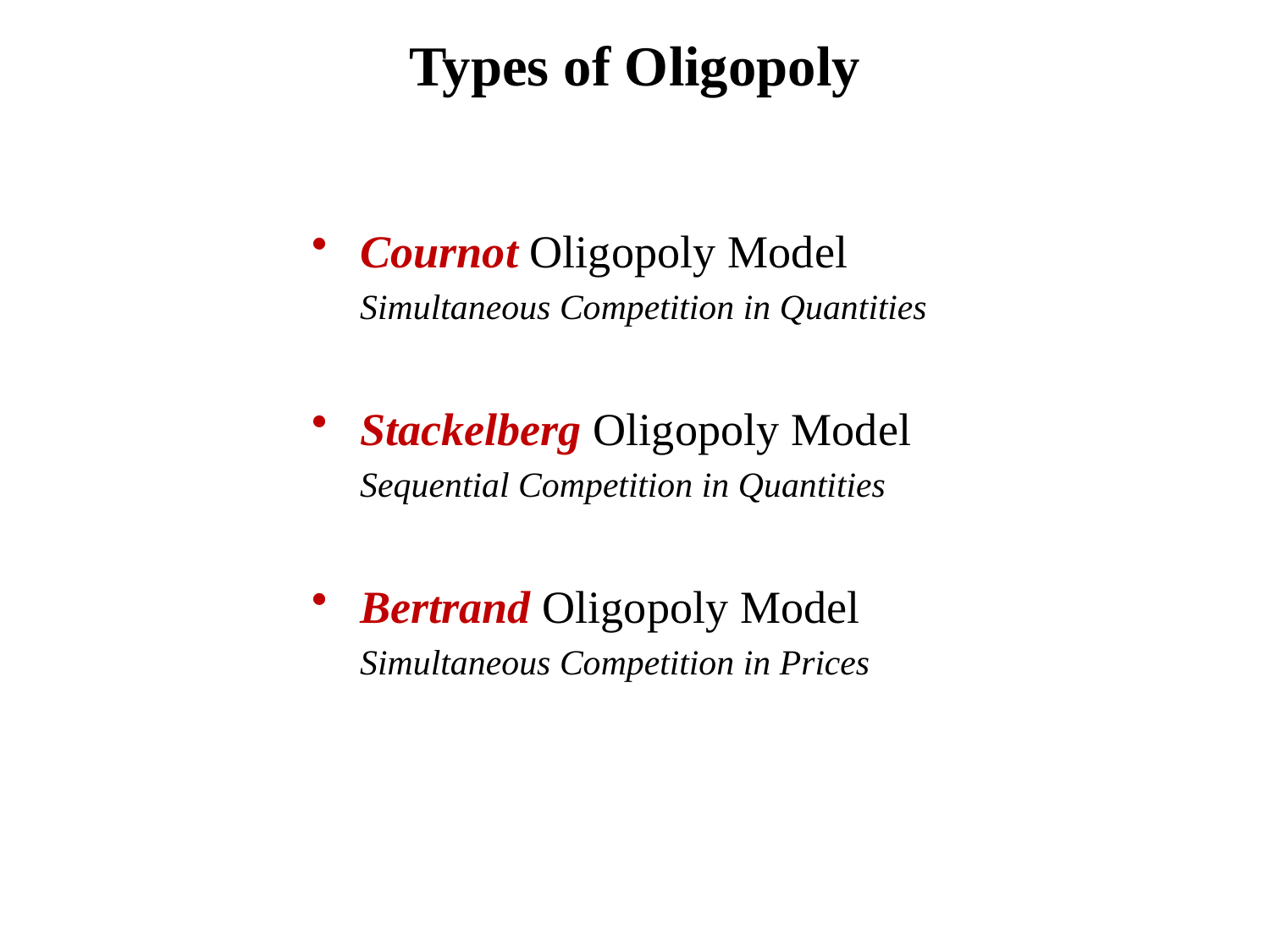

# Types of Oligopoly
Cournot Oligopoly Model
Simultaneous Competition in Quantities

Stackelberg Oligopoly Model
Sequential Competition in Quantities

Bertrand Oligopoly Model
Simultaneous Competition in Prices